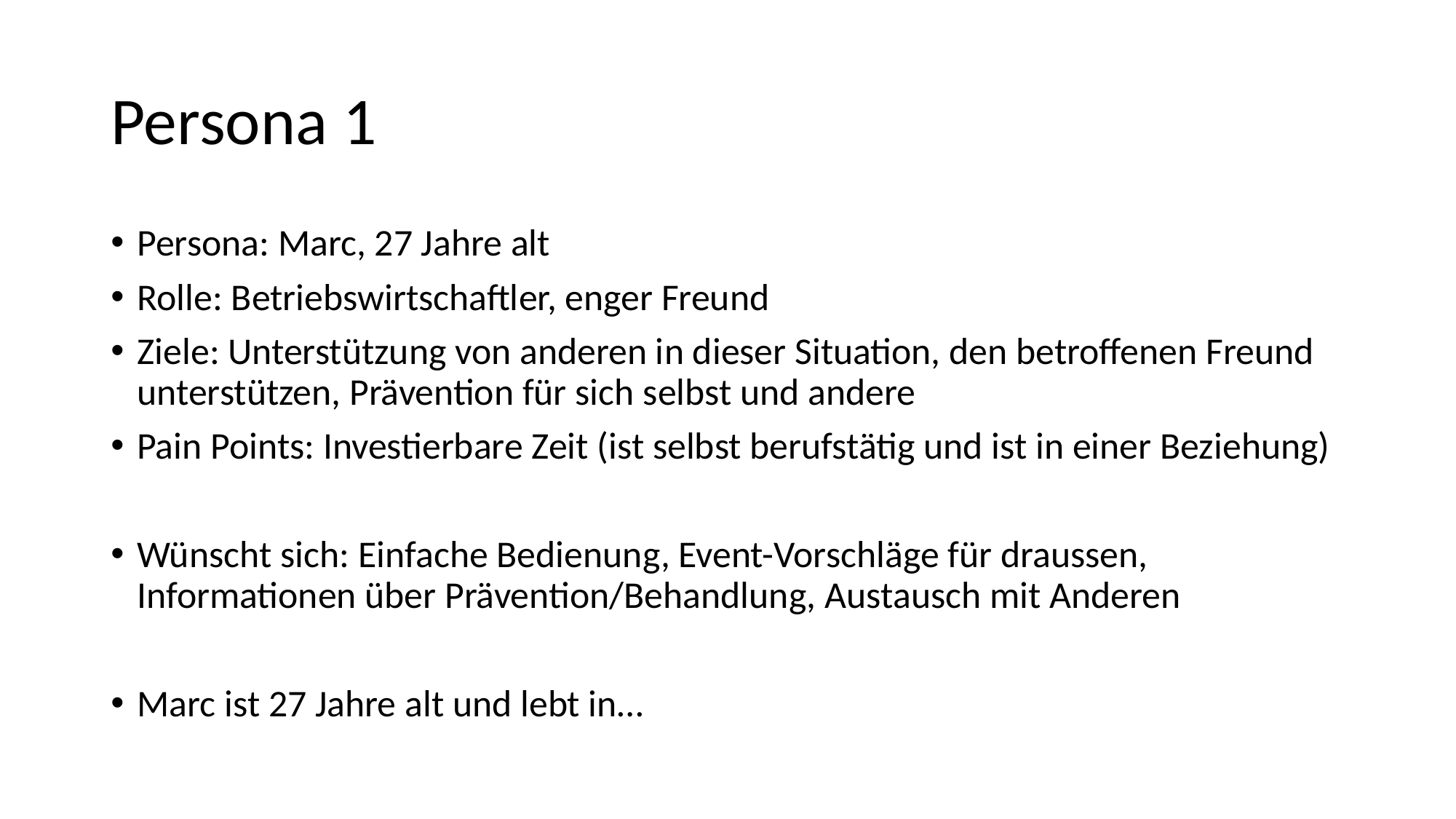

# Persona 1
Persona: Marc, 27 Jahre alt
Rolle: Betriebswirtschaftler, enger Freund
Ziele: Unterstützung von anderen in dieser Situation, den betroffenen Freund unterstützen, Prävention für sich selbst und andere
Pain Points: Investierbare Zeit (ist selbst berufstätig und ist in einer Beziehung)

Wünscht sich: Einfache Bedienung, Event-Vorschläge für draussen, Informationen über Prävention/Behandlung, Austausch mit Anderen

Marc ist 27 Jahre alt und lebt in…